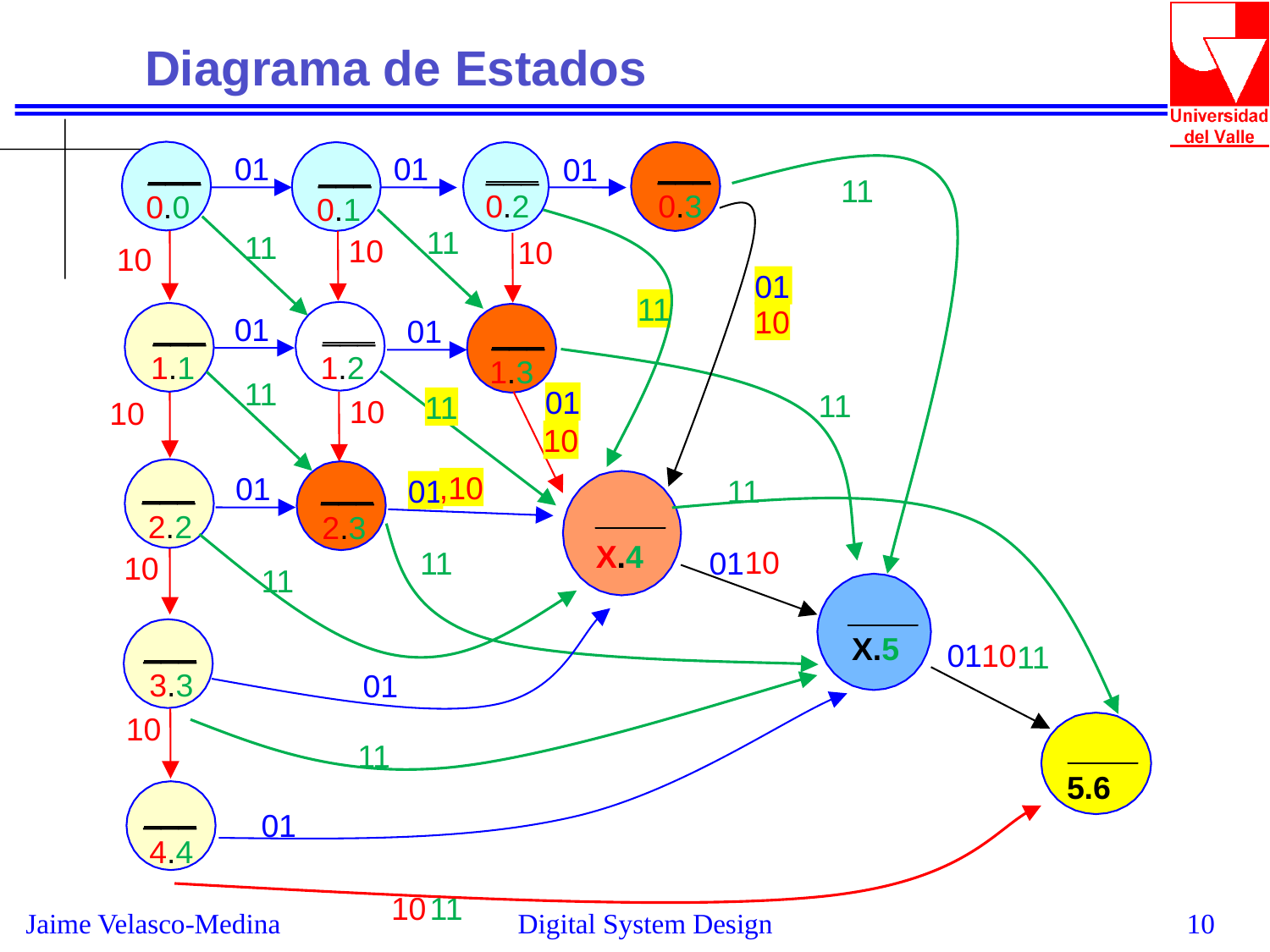

Diagrama de Estados

___
0.3
___
0.2
___
0.0
01
01
01
___
0.1
11

11
11

10

10
10
01
11

10

___
1.2
___
1.1
01
01
___
1.3

11
01
11
11

10

10
10

___
2.2
,10
___
2.3
01
11
01

____
X.4

01

10
11
01

10
11

____
X.5

___
3.3
10
01
11
01

10

____
5.6
11

___
4.4

01

10
11